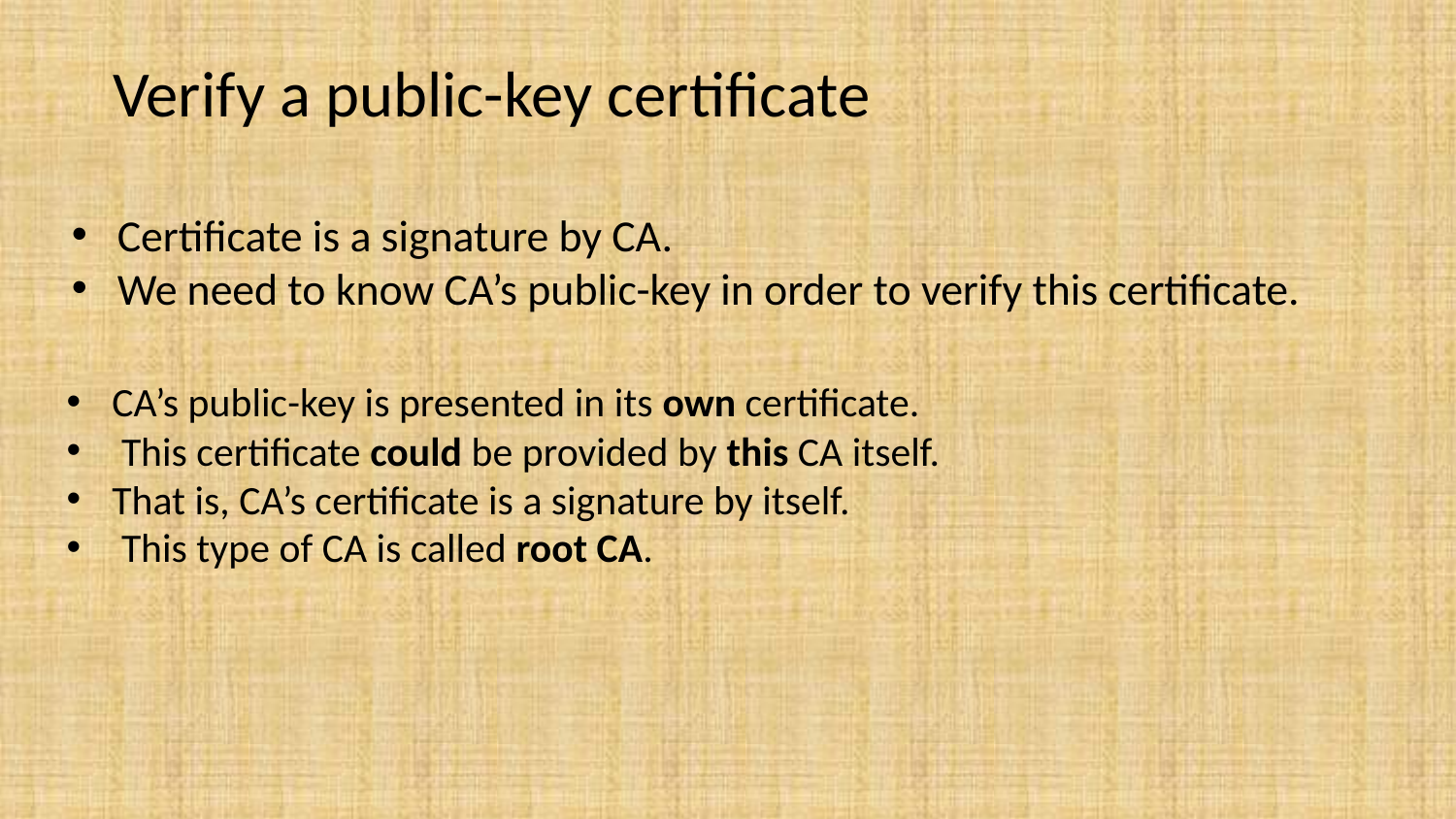

# Verify a public-key certificate
Certificate is a signature by CA.
We need to know CA’s public-key in order to verify this certificate.
CA’s public-key is presented in its own certificate.
 This certificate could be provided by this CA itself.
That is, CA’s certificate is a signature by itself.
 This type of CA is called root CA.